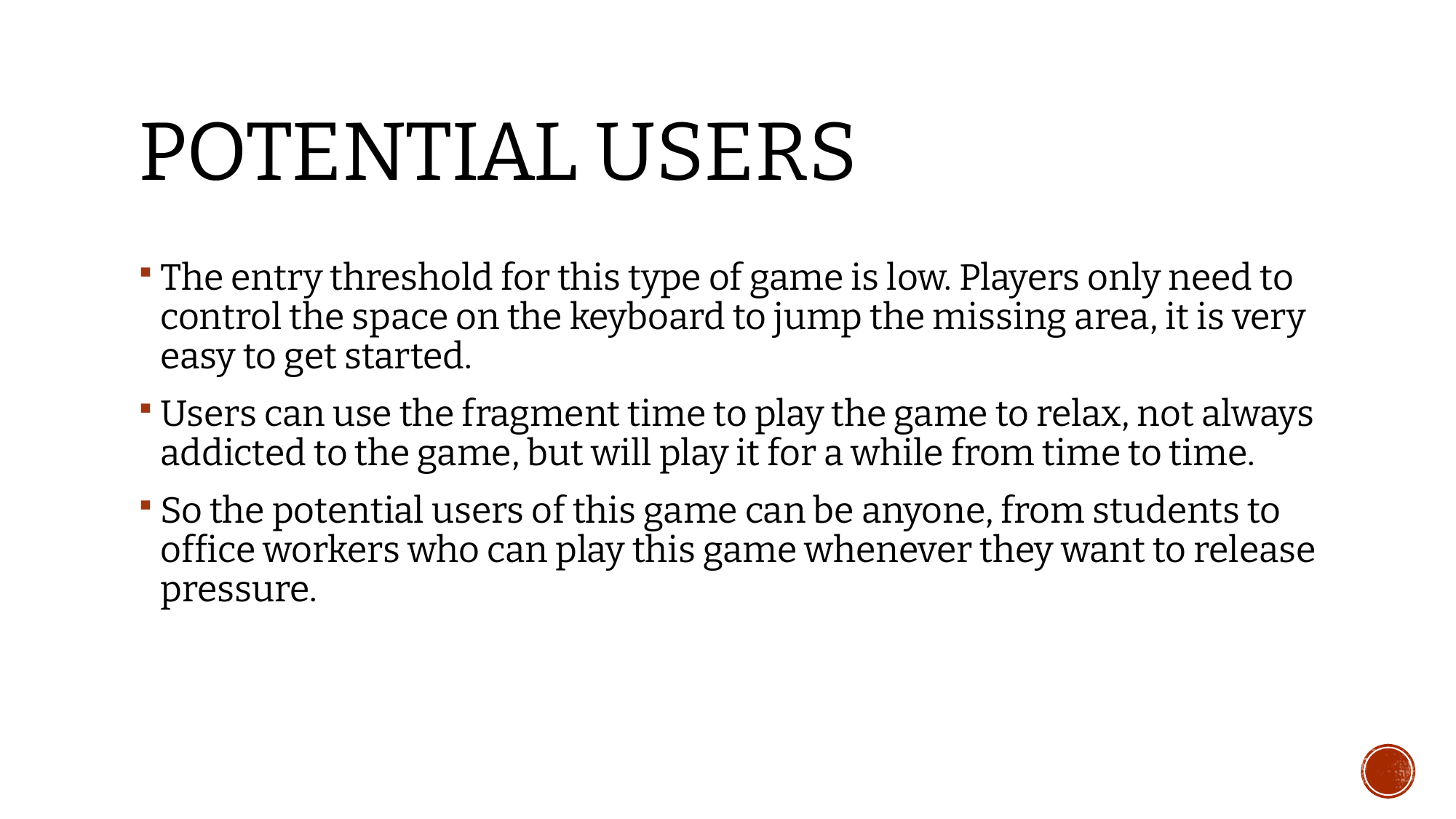

# Potential users
The entry threshold for this type of game is low. Players only need to control the space on the keyboard to jump the missing area, it is very easy to get started.
Users can use the fragment time to play the game to relax, not always addicted to the game, but will play it for a while from time to time.
So the potential users of this game can be anyone, from students to office workers who can play this game whenever they want to release pressure.